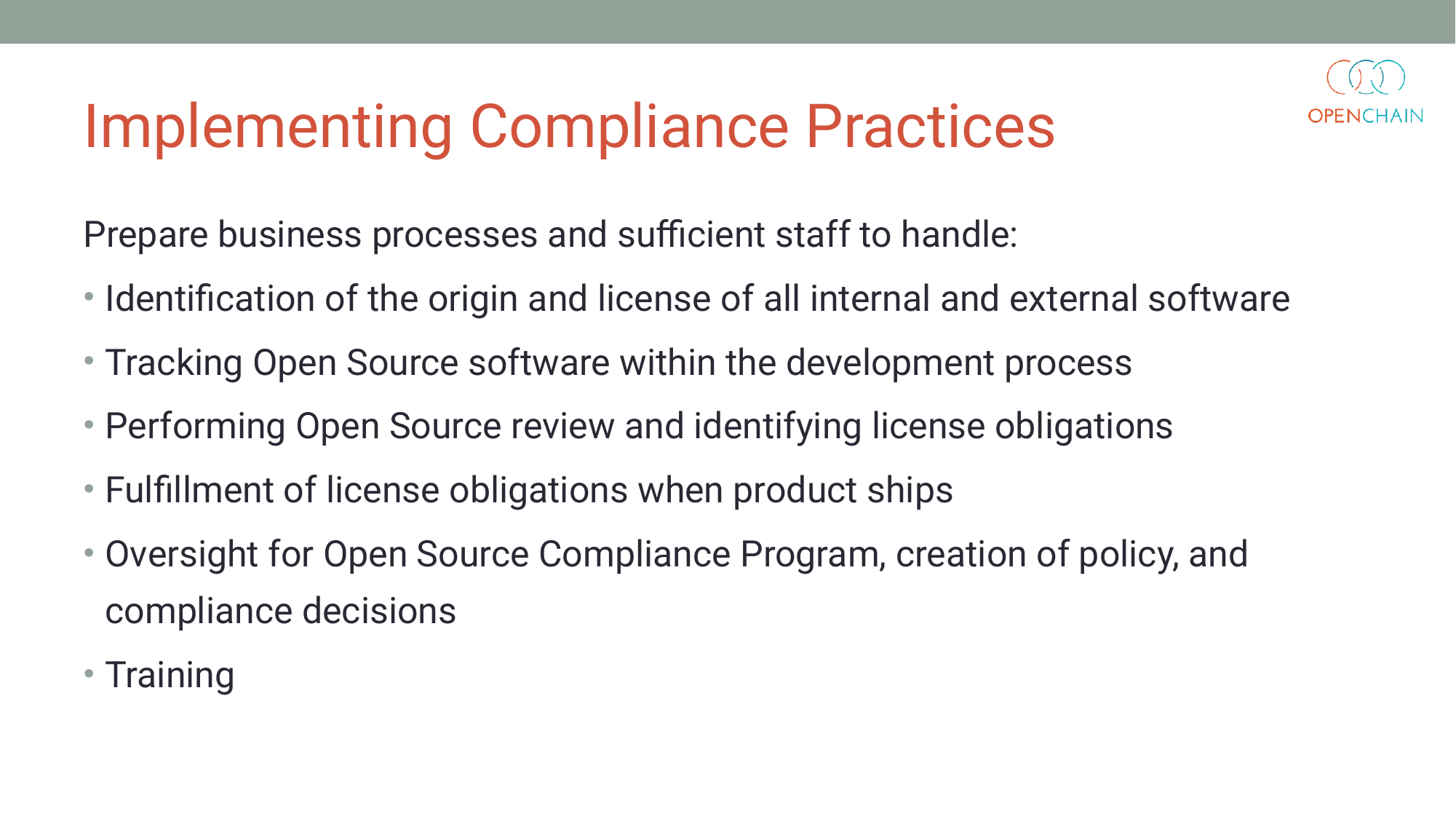

Implementing Compliance Practices
Prepare business processes and sufficient staff to handle:
Identification of the origin and license of all internal and external software
Tracking Open Source software within the development process
Performing Open Source review and identifying license obligations
Fulfillment of license obligations when product ships
Oversight for Open Source Compliance Program, creation of policy, and compliance decisions
Training